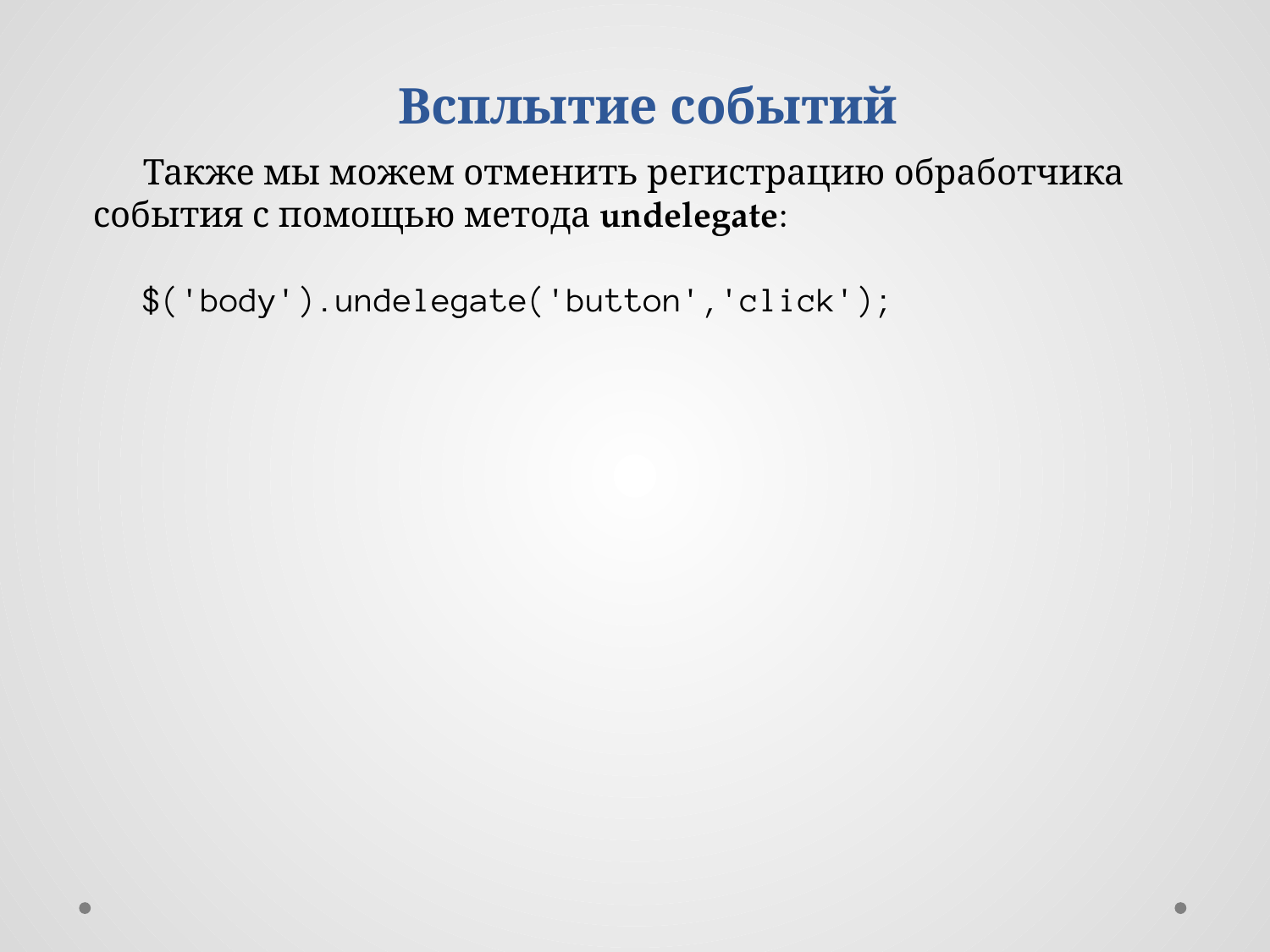

Всплытие событий
Также мы можем отменить регистрацию обработчика события с помощью метода undelegate:

$('body').undelegate('button','click');